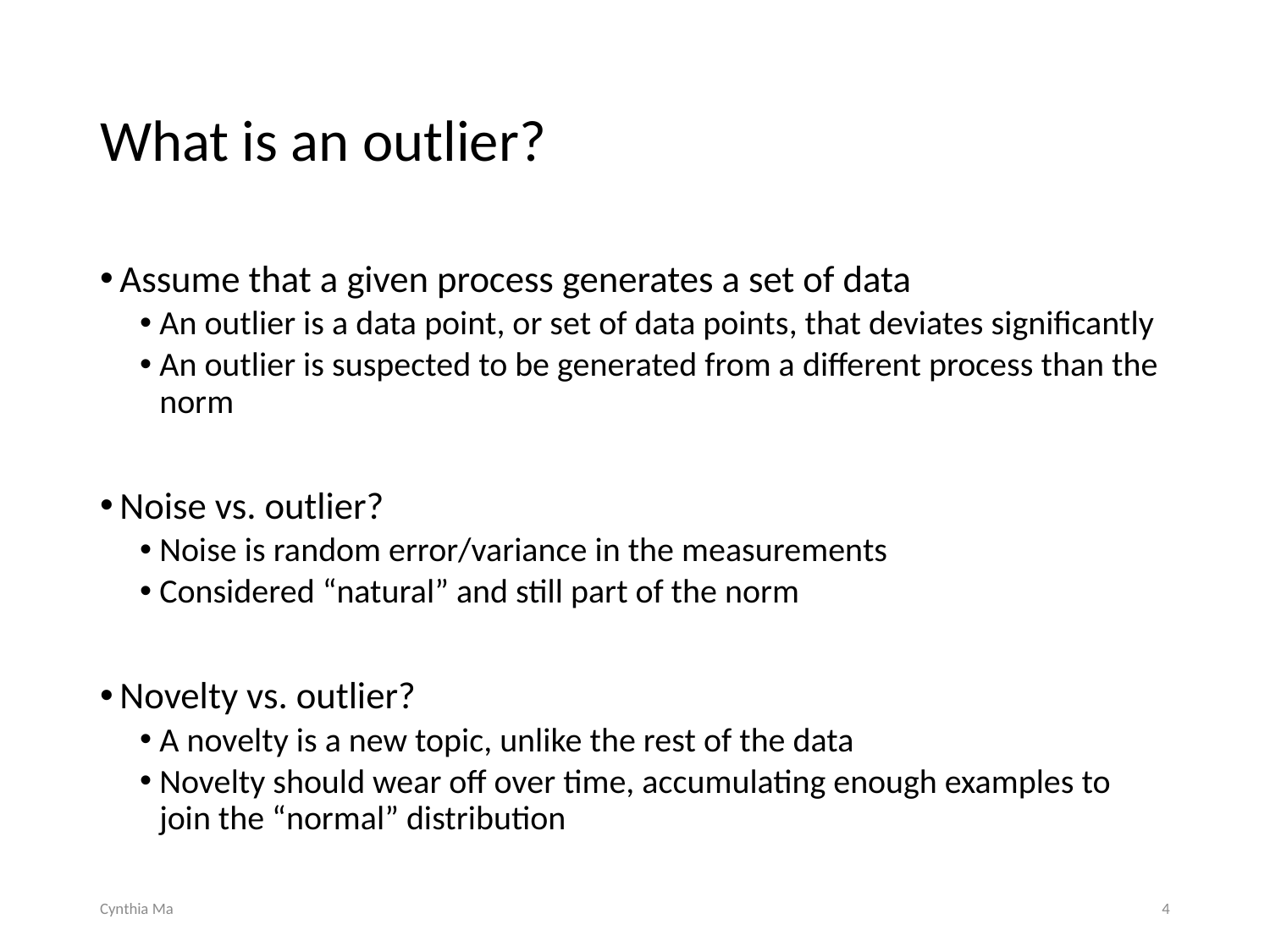

# What is an outlier?
Assume that a given process generates a set of data
An outlier is a data point, or set of data points, that deviates significantly
An outlier is suspected to be generated from a different process than the norm

Noise vs. outlier?
Noise is random error/variance in the measurements
Considered “natural” and still part of the norm

Novelty vs. outlier?
A novelty is a new topic, unlike the rest of the data
Novelty should wear off over time, accumulating enough examples to join the “normal” distribution
Cynthia Ma
4